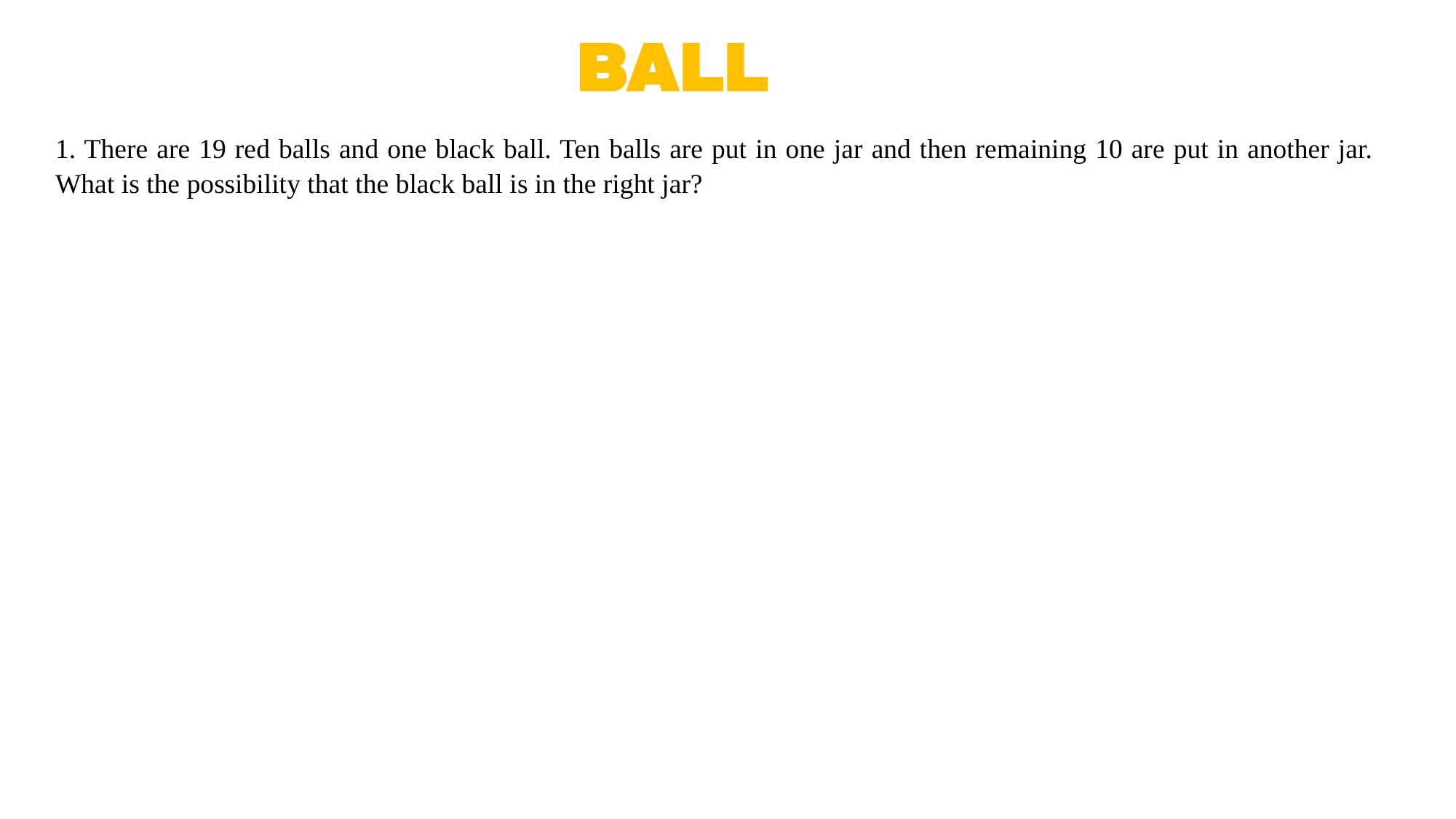

# BALL
1. There are 19 red balls and one black ball. Ten balls are put in one jar and then remaining 10 are put in another jar. What is the possibility that the black ball is in the right jar?